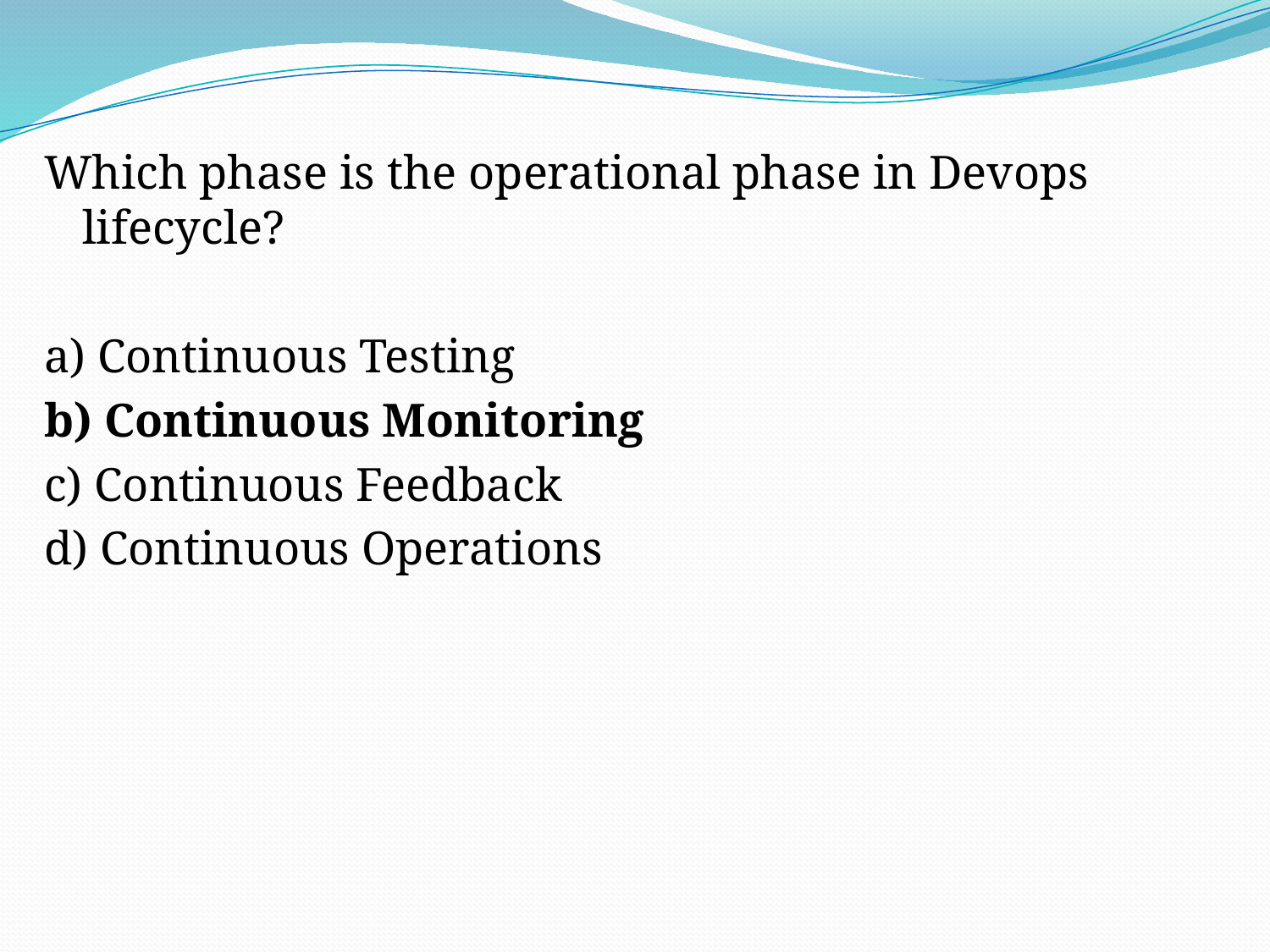

Which phase is the operational phase in Devops lifecycle?

a) Continuous Testing
b) Continuous Monitoring
c) Continuous Feedback
d) Continuous Operations